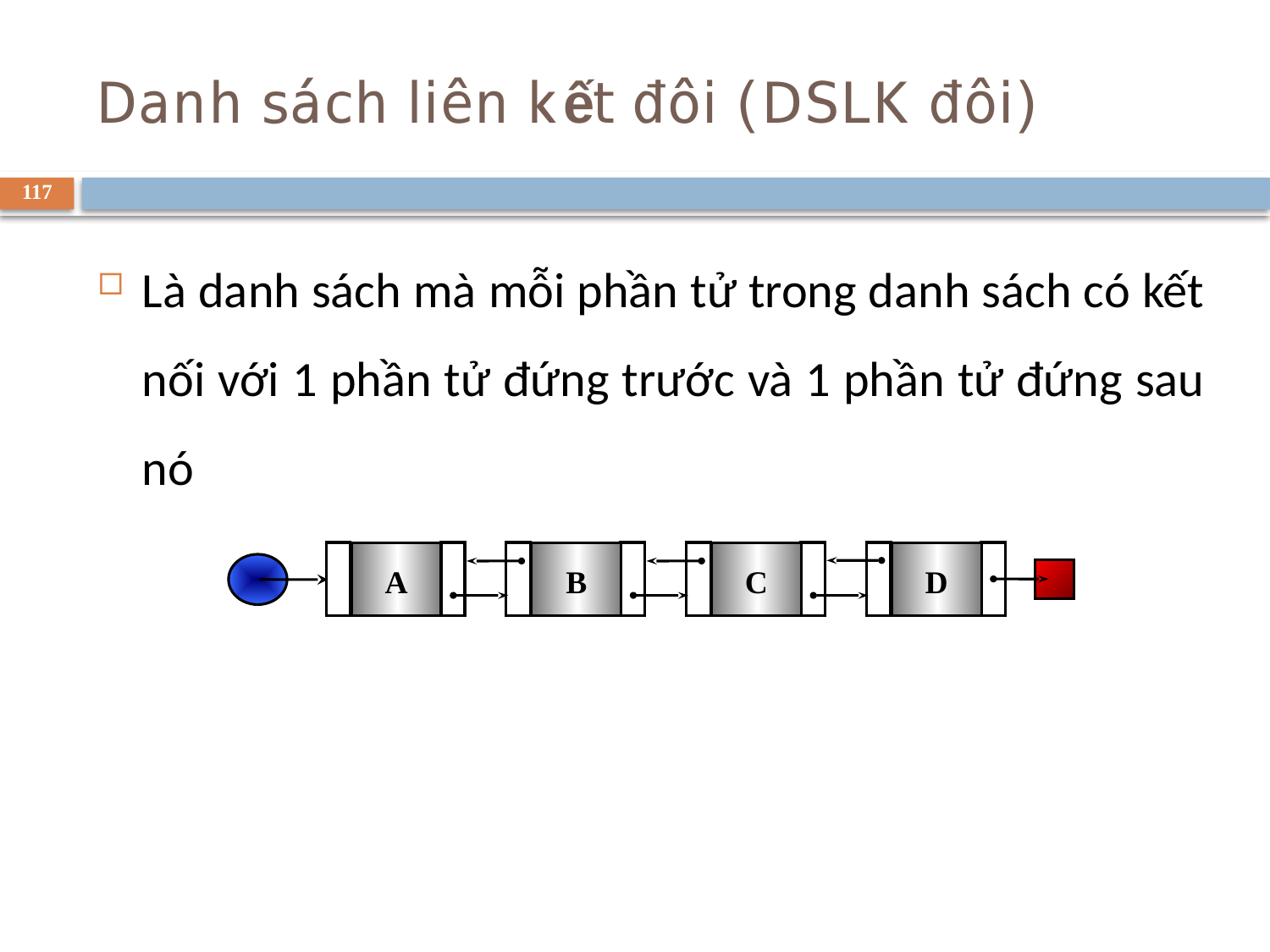

# Danh sách liên kết đôi (DSLK đôi)
117
Là danh sách mà mỗi phần tử trong danh sách có kết nối với 1 phần tử đứng trước và 1 phần tử đứng sau nó

A

B

C

D